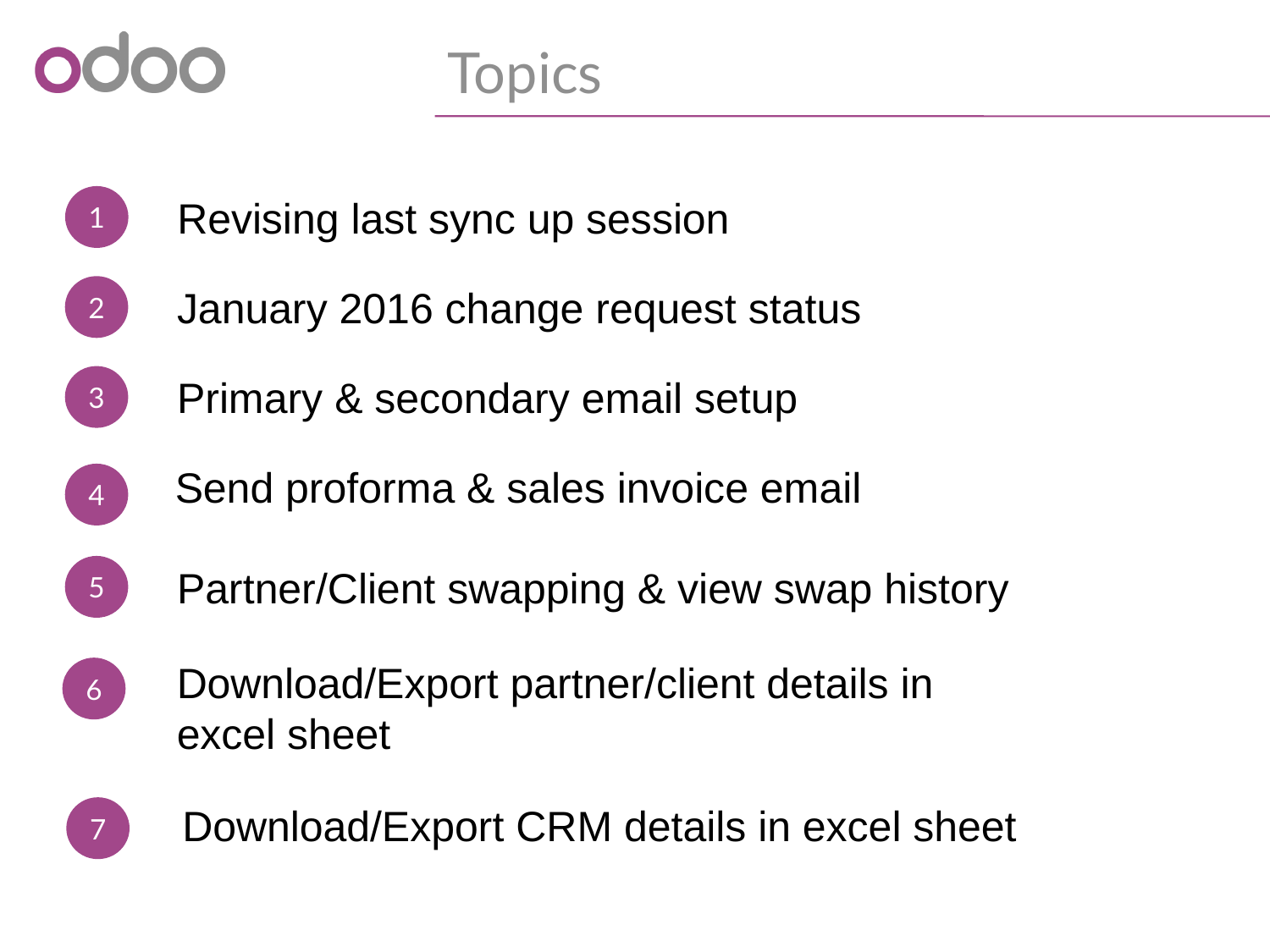

Topics
1
Revising last sync up session
2
January 2016 change request status
3
Primary & secondary email setup
Send proforma & sales invoice email
4

5
Partner/Client swapping & view swap history

6

Download/Export partner/client details in excel sheet

Download/Export CRM details in excel sheet
7